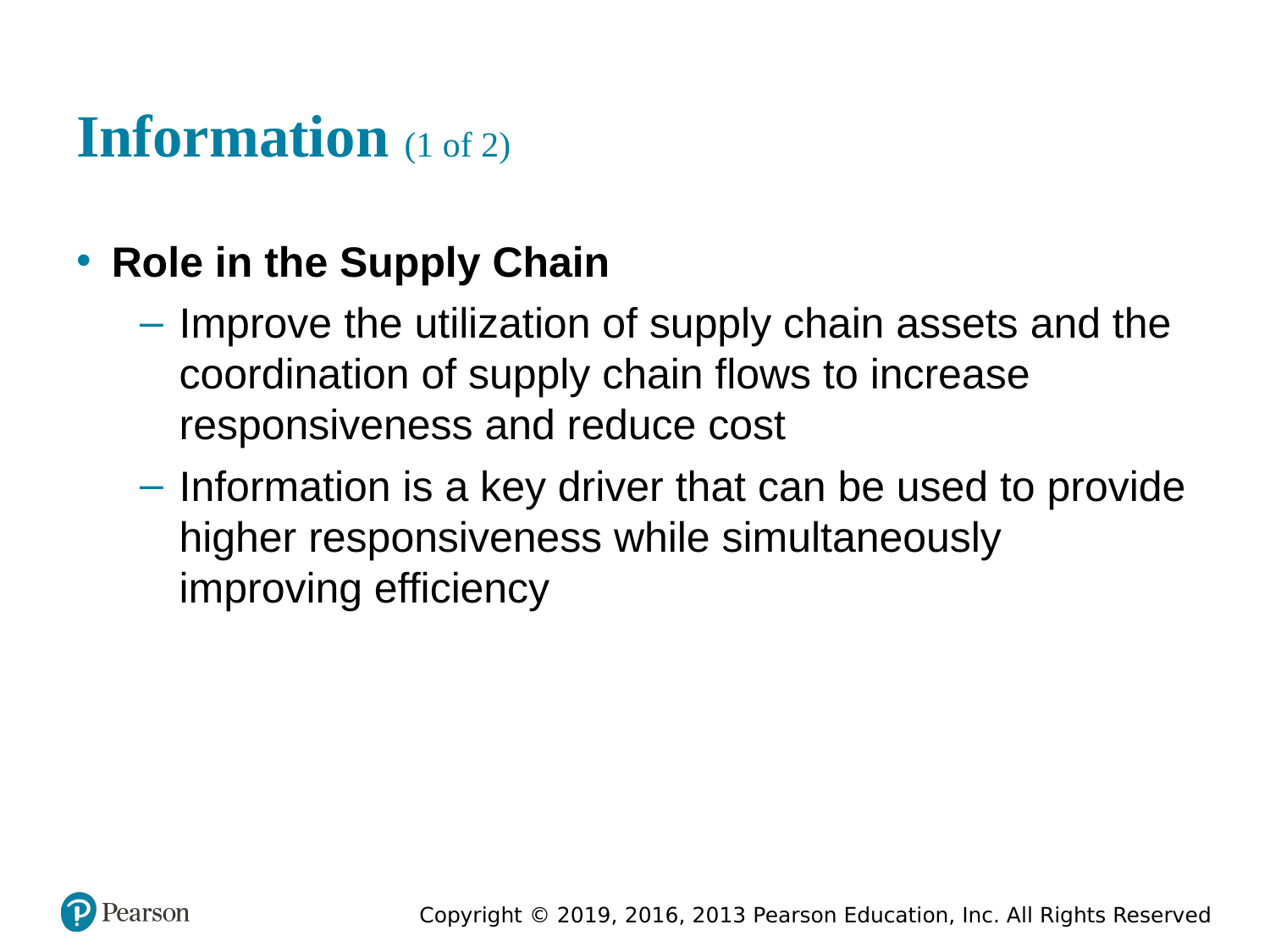

# Information (1 of 2)
Role in the Supply Chain
Improve the utilization of supply chain assets and the coordination of supply chain flows to increase responsiveness and reduce cost
Information is a key driver that can be used to provide higher responsiveness while simultaneously improving efficiency